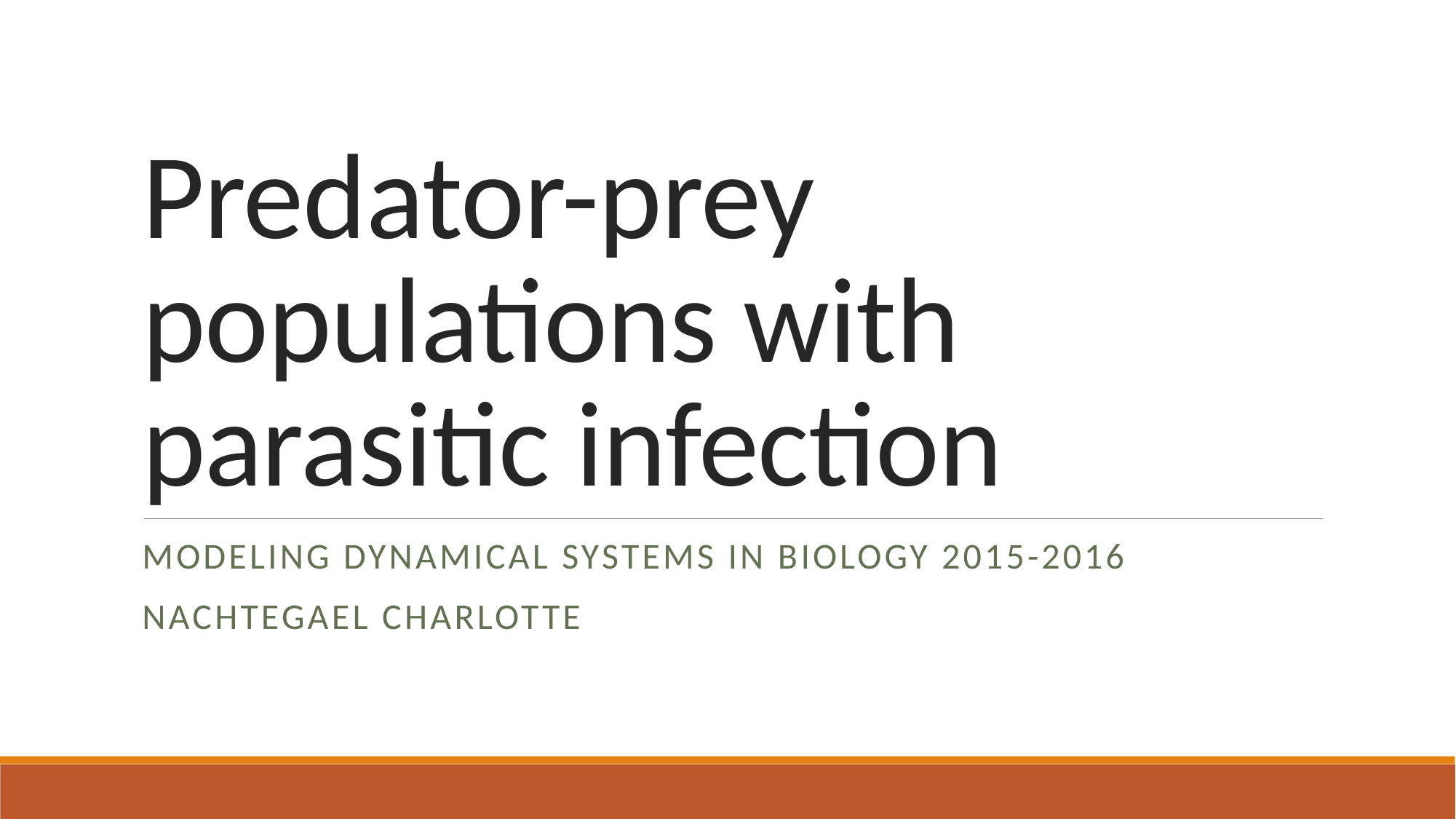

# Predator-prey populations with parasitic infection
Modeling dynamical systems in biology 2015-2016
Nachtegael Charlotte